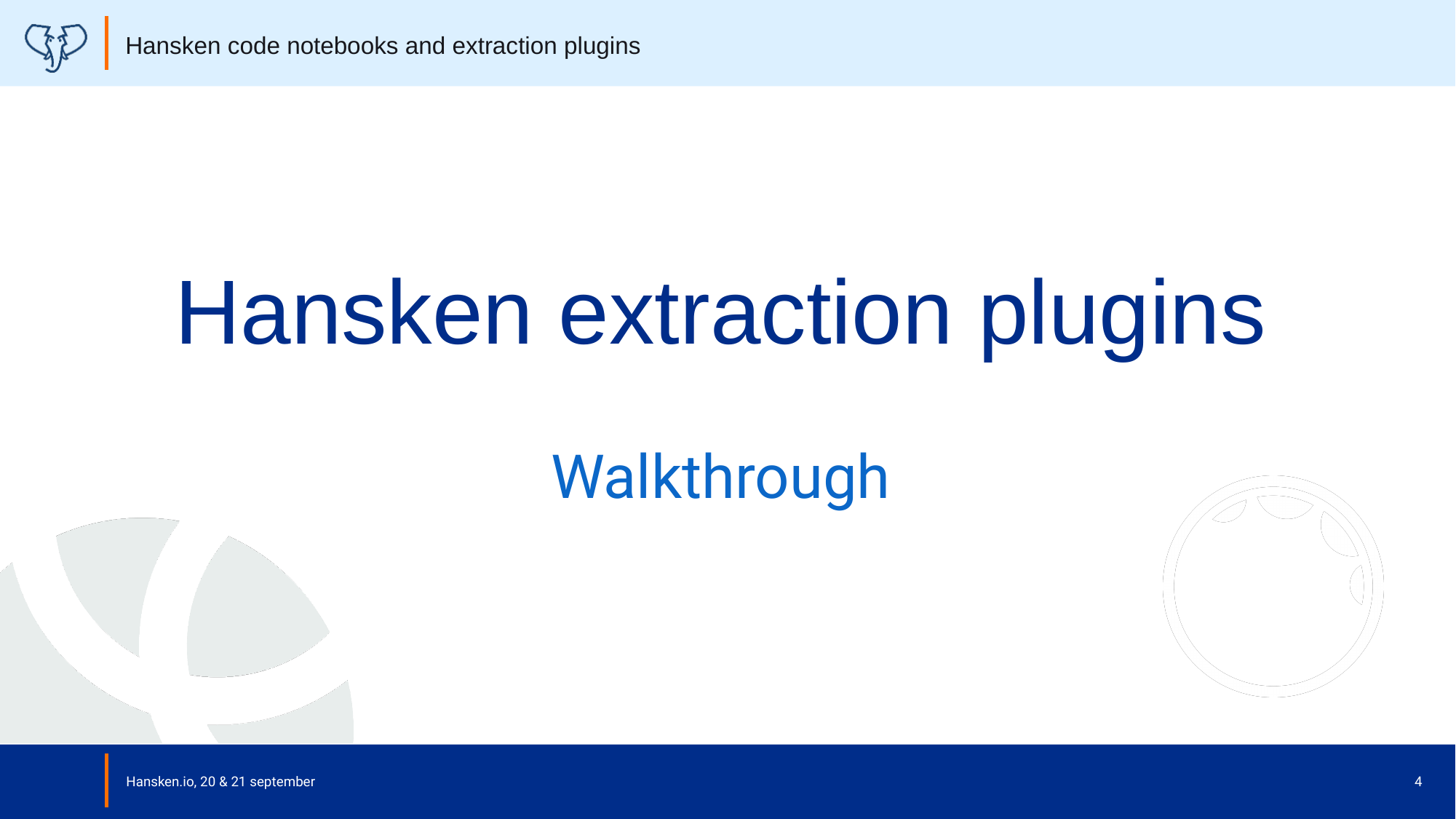

Hansken code notebooks and extraction plugins
# Hansken extraction plugins
Walkthrough
Hansken.io, 20 & 21 september
4